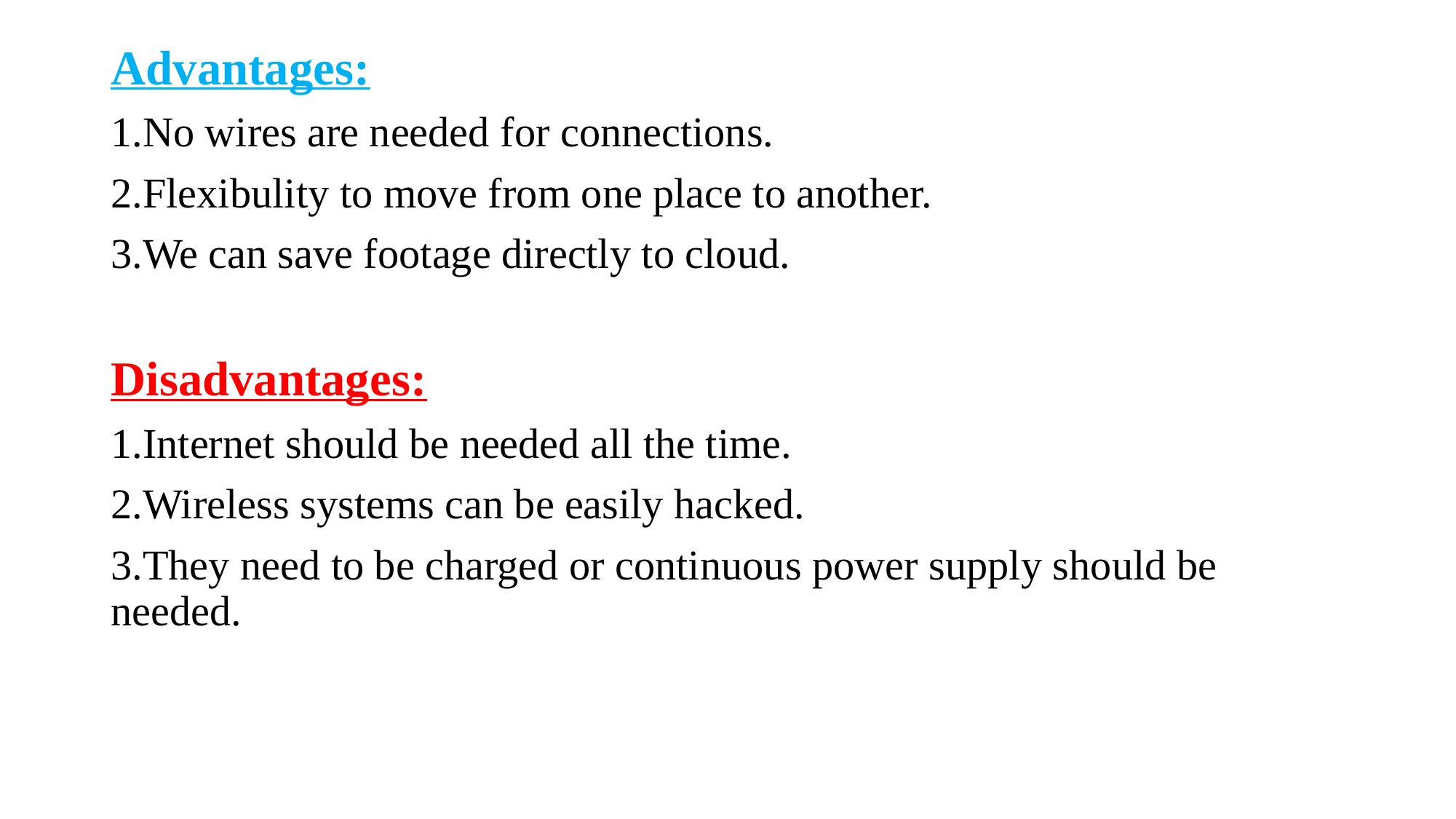

Advantages:
1.No wires are needed for connections.
2.Flexibulity to move from one place to another.
3.We can save footage directly to cloud.

Disadvantages:
1.Internet should be needed all the time.
2.Wireless systems can be easily hacked.
3.They need to be charged or continuous power supply should be      needed.